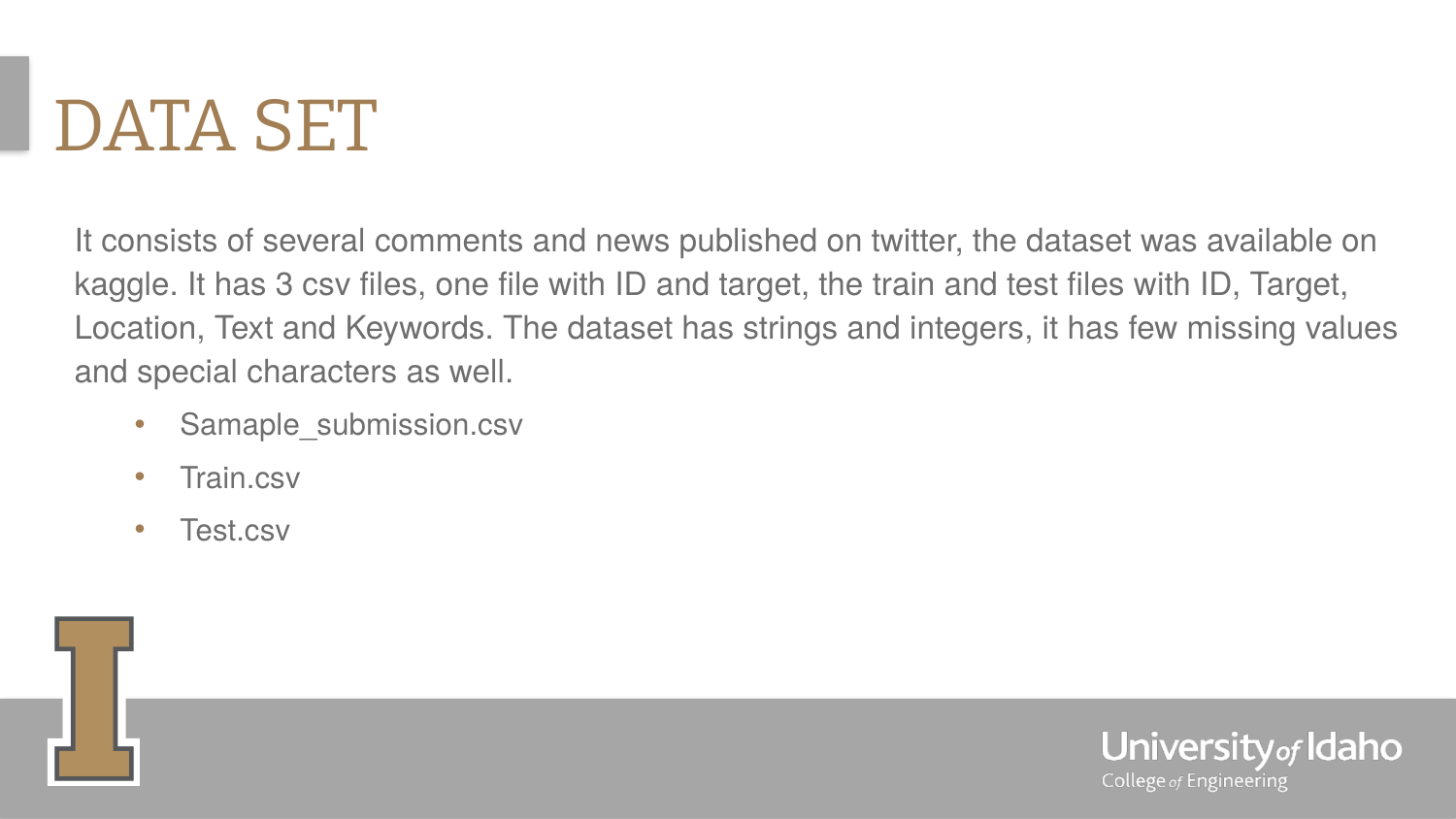

# Data set
It consists of several comments and news published on twitter, the dataset was available on kaggle. It has 3 csv files, one file with ID and target, the train and test files with ID, Target, Location, Text and Keywords. The dataset has strings and integers, it has few missing values and special characters as well.
Samaple_submission.csv
Train.csv
Test.csv